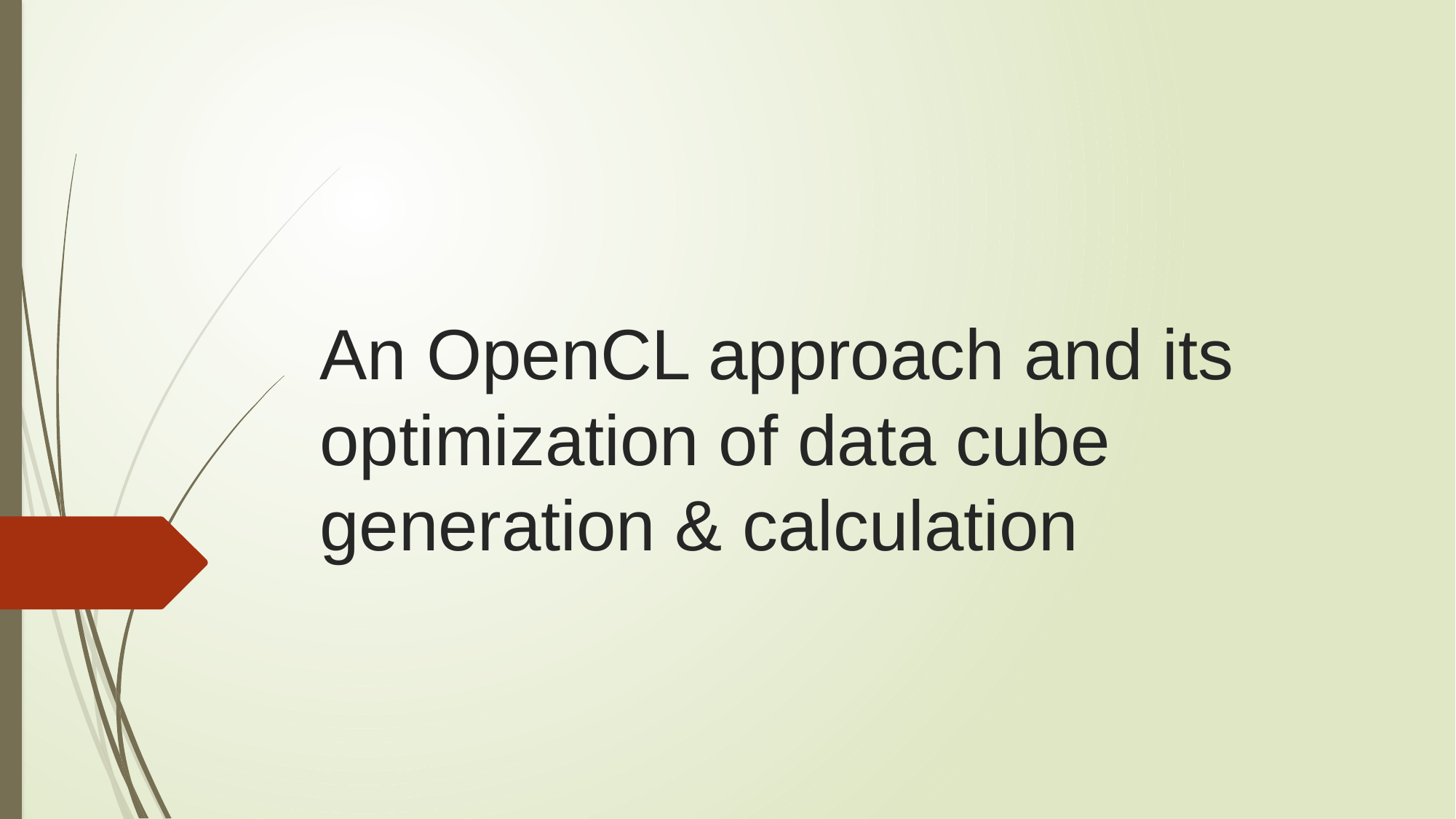

# An OpenCL approach and its optimization of data cube generation & calculation